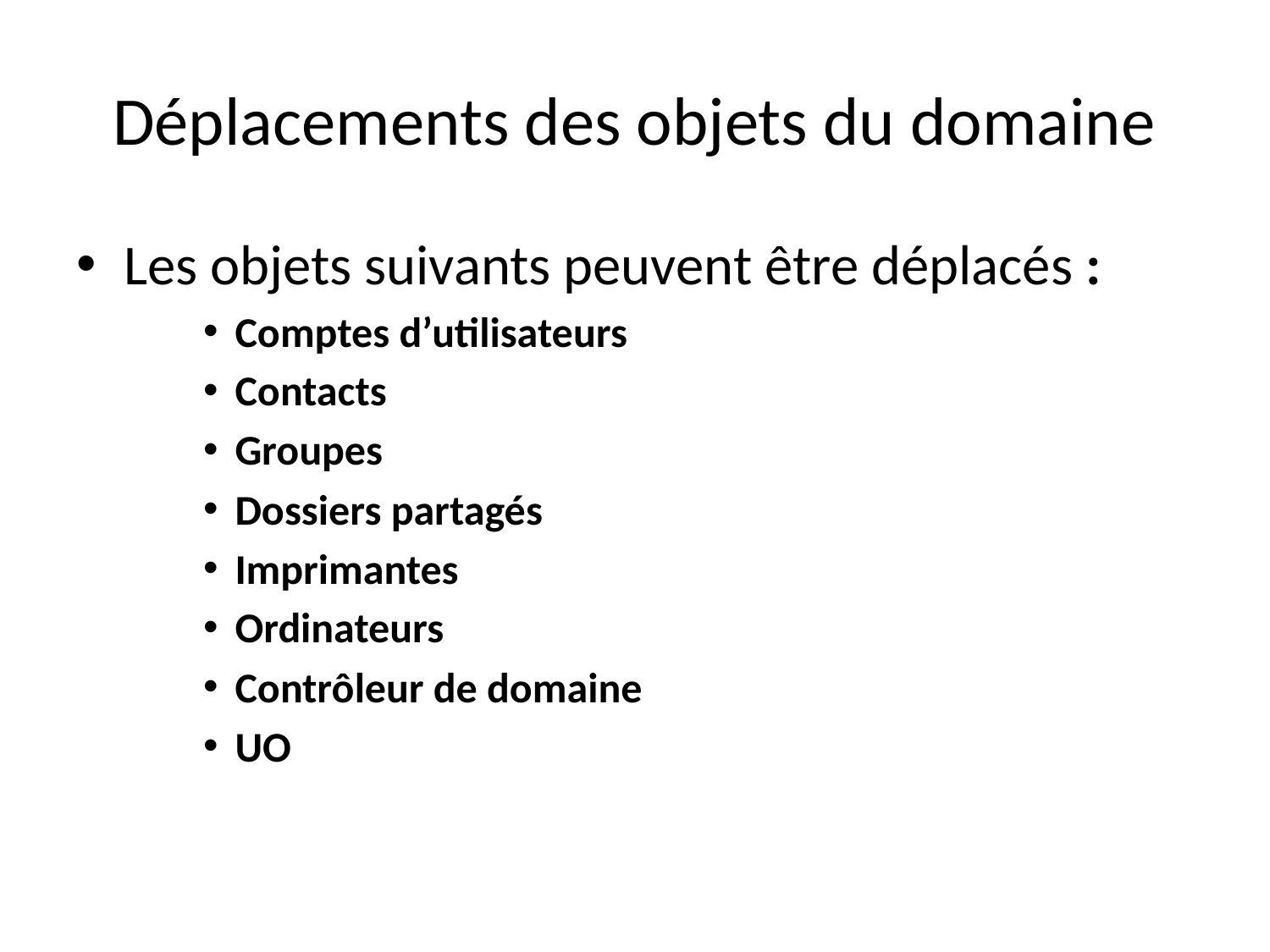

# Déplacements des objets du domaine
Les objets suivants peuvent être déplacés :
Comptes d’utilisateurs
Contacts
Groupes
Dossiers partagés
Imprimantes
Ordinateurs
Contrôleur de domaine
UO